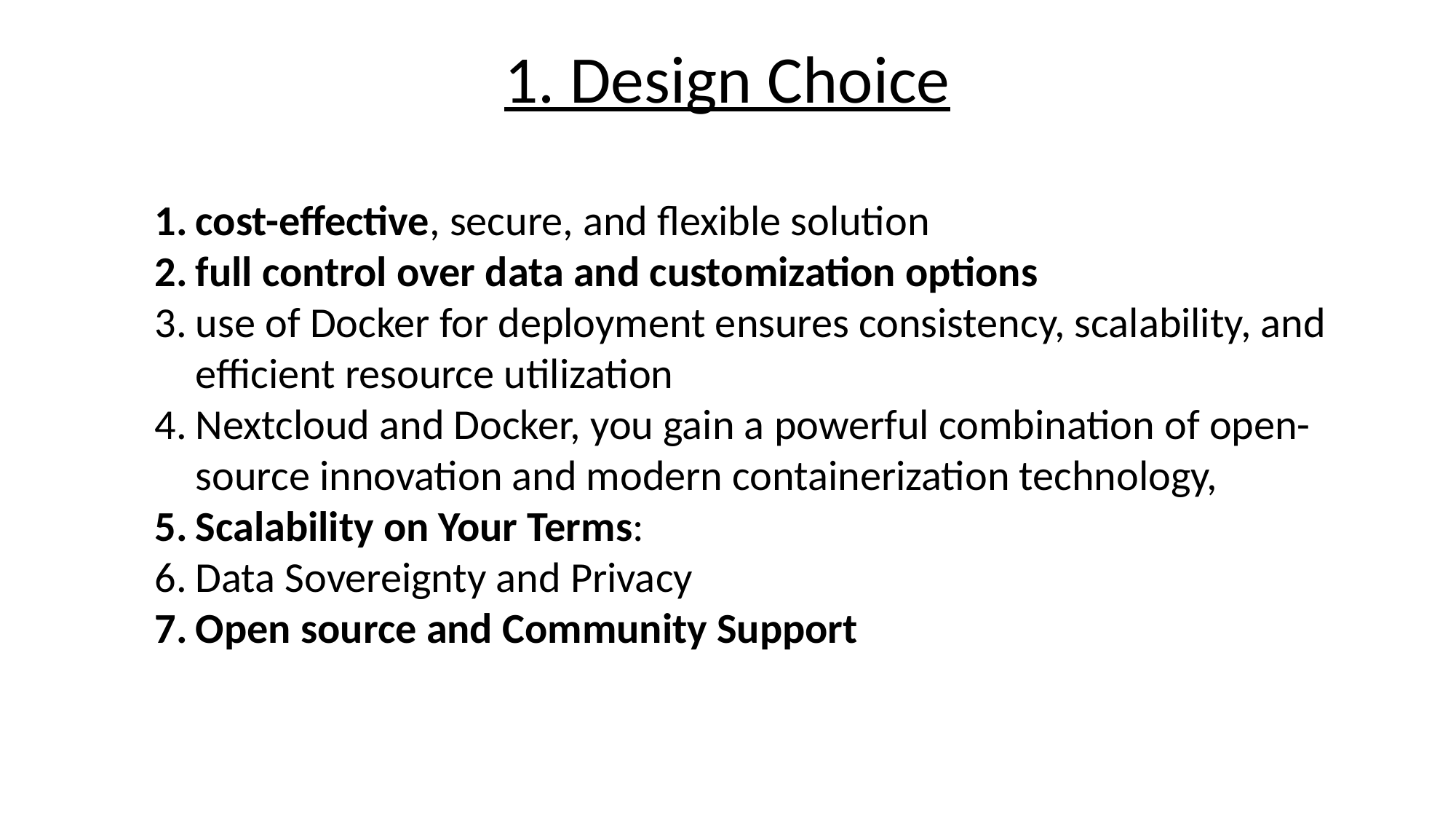

# 1. Design Choice
cost-effective, secure, and flexible solution
full control over data and customization options
use of Docker for deployment ensures consistency, scalability, and efficient resource utilization
Nextcloud and Docker, you gain a powerful combination of open-source innovation and modern containerization technology,
Scalability on Your Terms:
Data Sovereignty and Privacy
Open source and Community Support